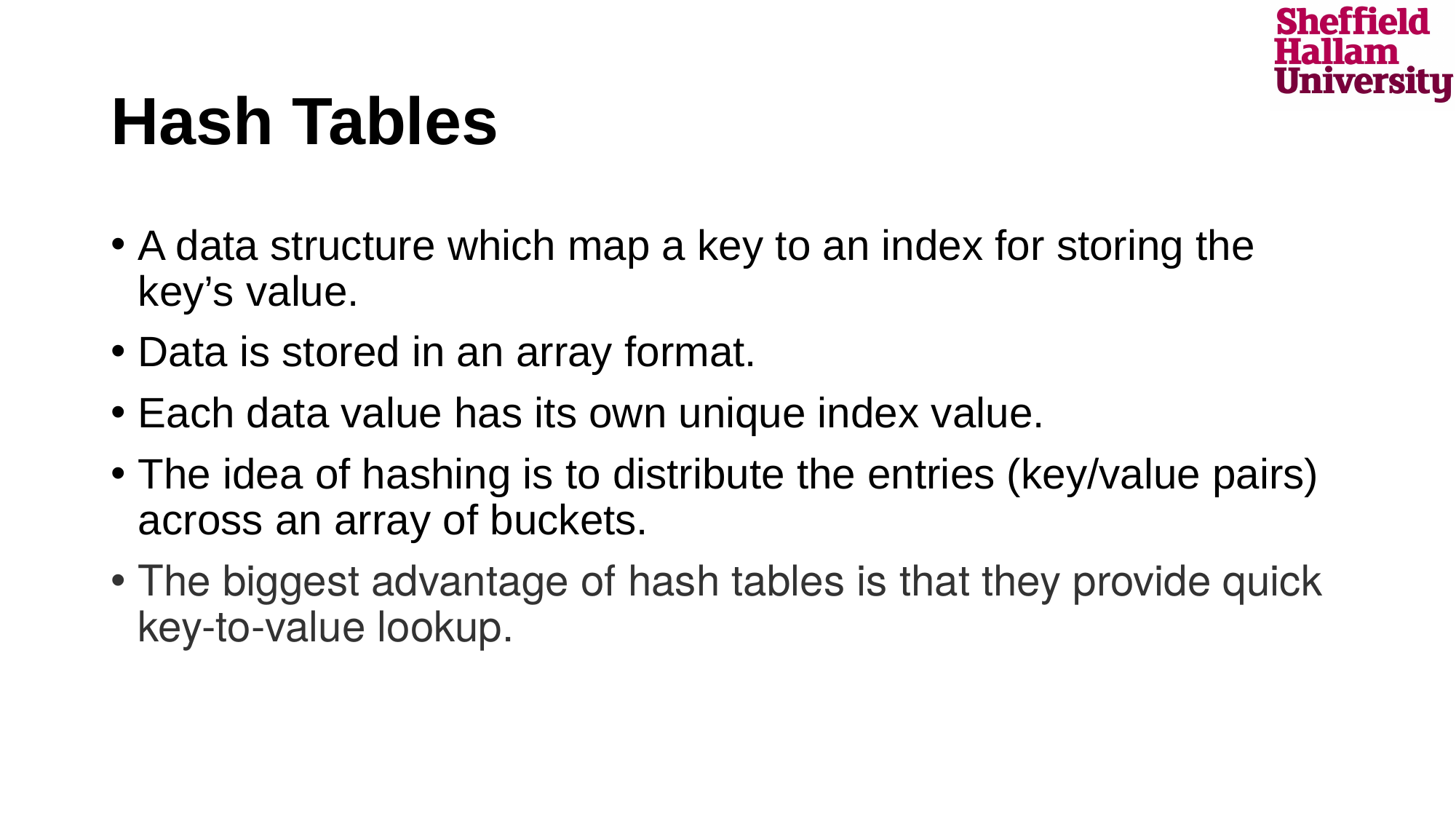

# Hash Tables
A data structure which map a key to an index for storing the key’s value.
Data is stored in an array format.
Each data value has its own unique index value.
The idea of hashing is to distribute the entries (key/value pairs) across an array of buckets.
The biggest advantage of hash tables is that they provide quick key-to-value lookup.